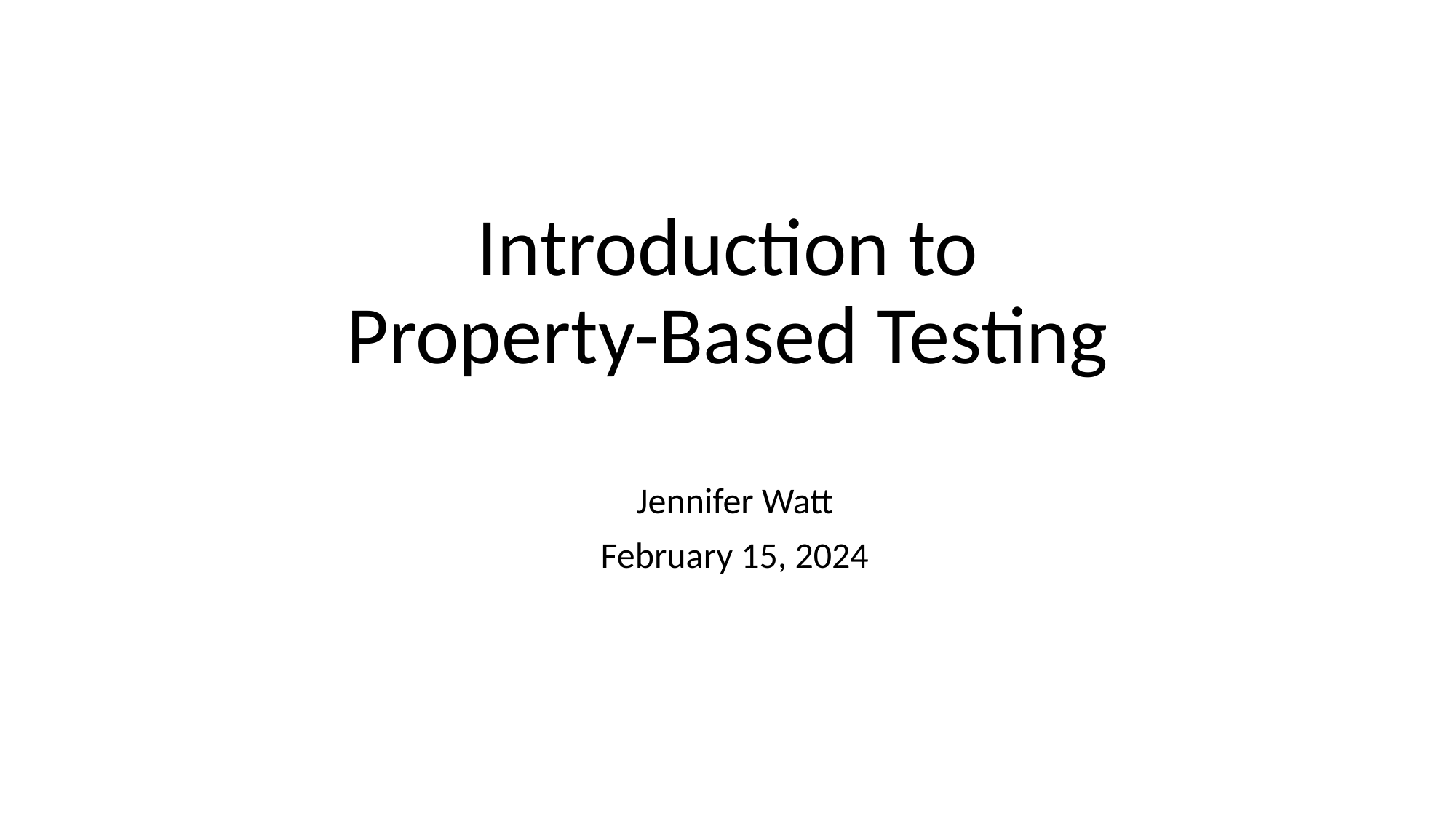

# Introduction to Property-Based Testing
Jennifer Watt
February 15, 2024